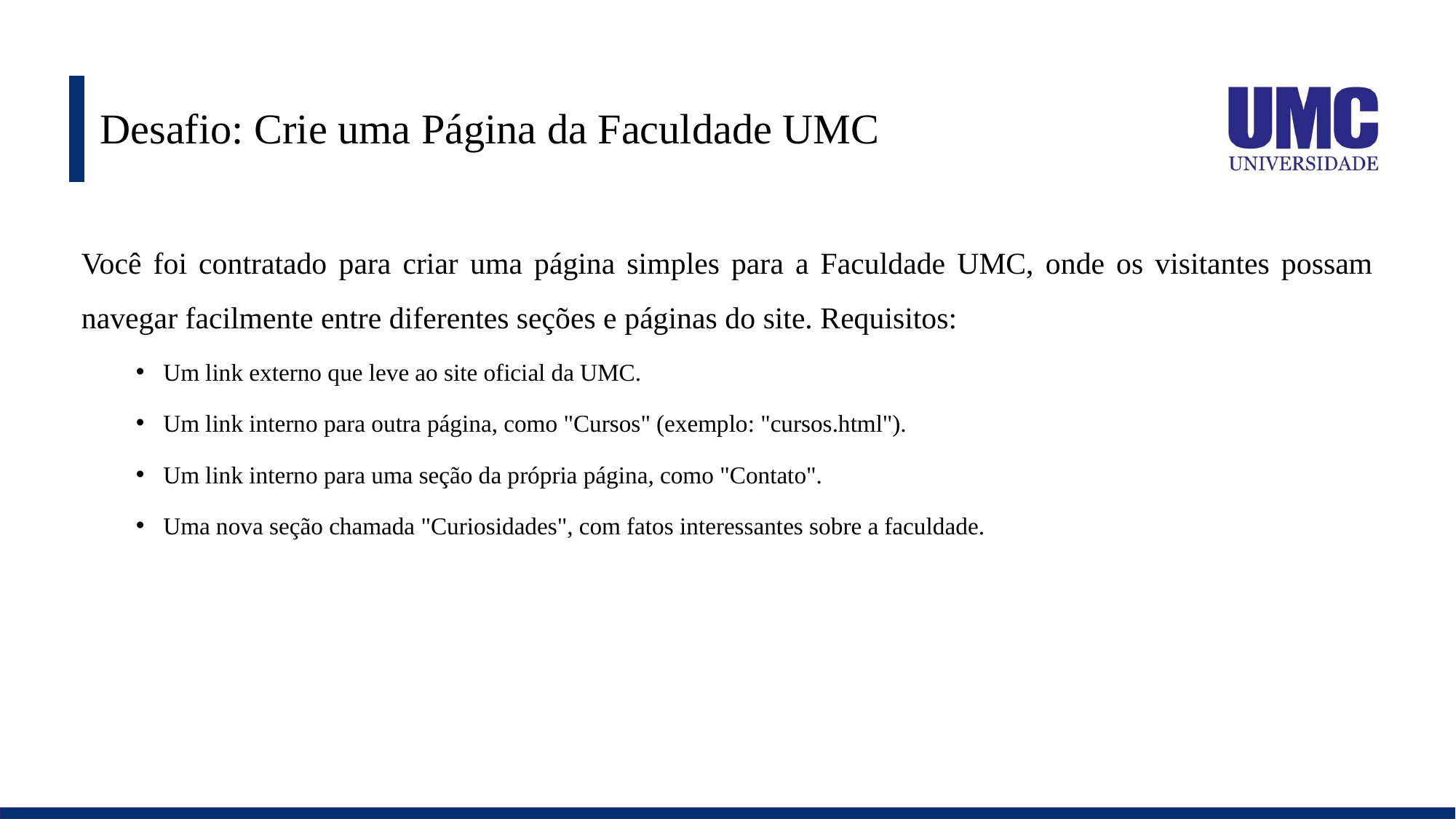

# Desafio: Crie uma Página da Faculdade UMC
Você foi contratado para criar uma página simples para a Faculdade UMC, onde os visitantes possam navegar facilmente entre diferentes seções e páginas do site. Requisitos:
Um link externo que leve ao site oficial da UMC.
Um link interno para outra página, como "Cursos" (exemplo: "cursos.html").
Um link interno para uma seção da própria página, como "Contato".
Uma nova seção chamada "Curiosidades", com fatos interessantes sobre a faculdade.